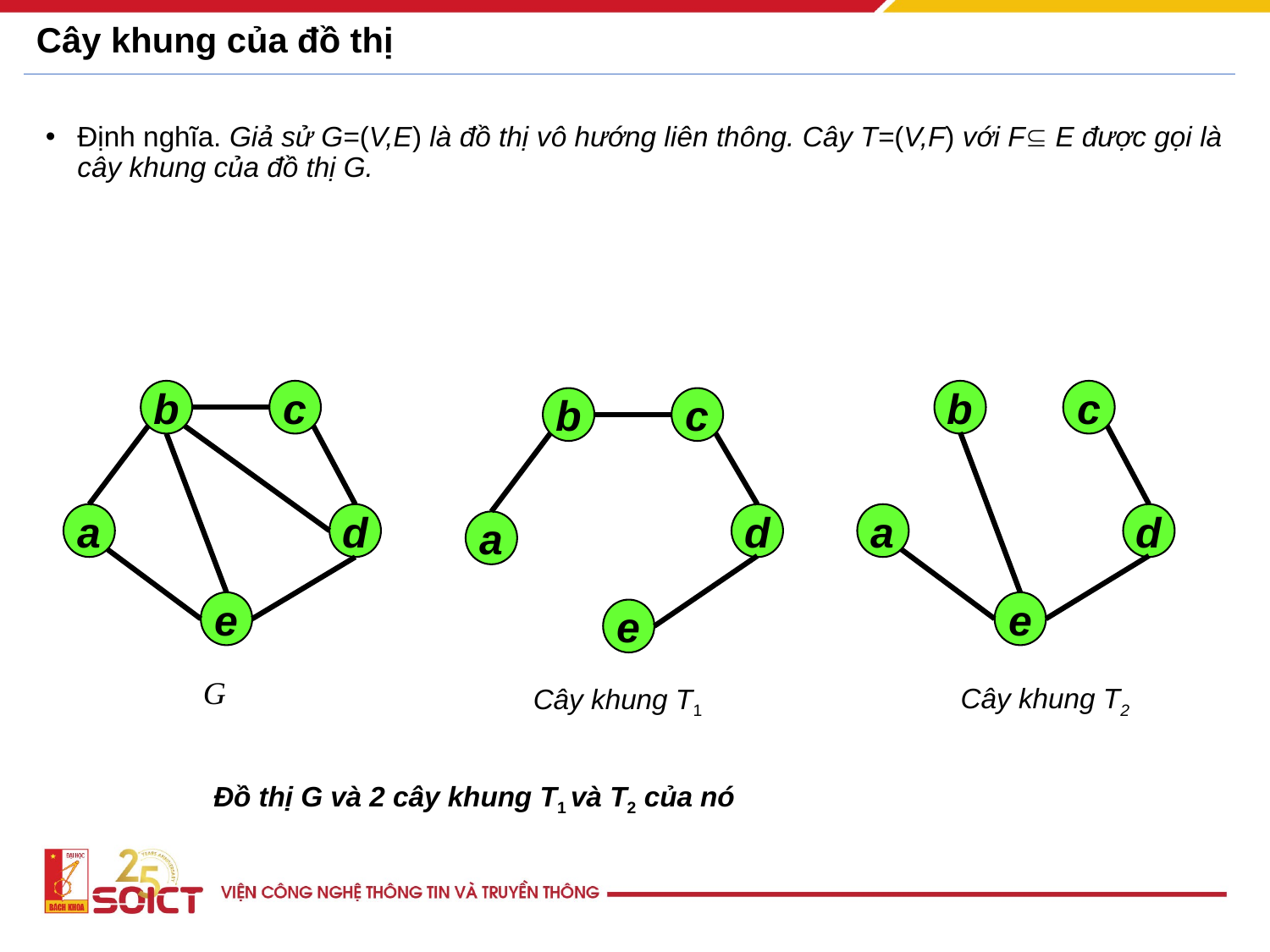

# Cây khung của đồ thị
Định nghĩa. Giả sử G=(V,E) là đồ thị vô hướng liên thông. Cây T=(V,F) với F⊆ E được gọi là cây khung của đồ thị G.

b
c
a
d
e
G
b
c
a
d
e
b
c
d
a
e
Cây khung T2
Cây khung T1
Đồ thị G và 2 cây khung T1 và T2 của nó